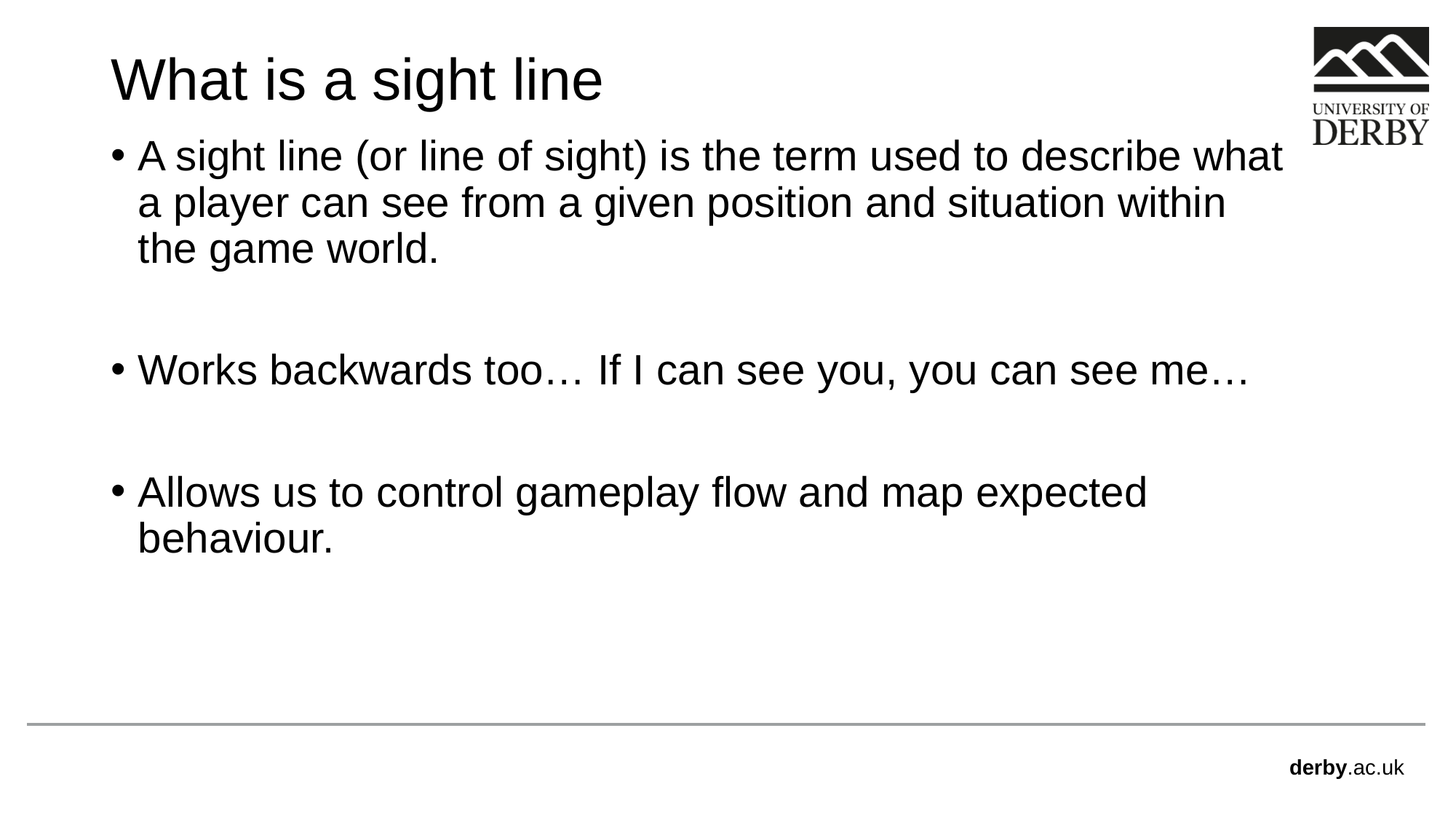

# What is a sight line
A sight line (or line of sight) is the term used to describe what a player can see from a given position and situation within the game world.

Works backwards too… If I can see you, you can see me…

Allows us to control gameplay flow and map expected behaviour.